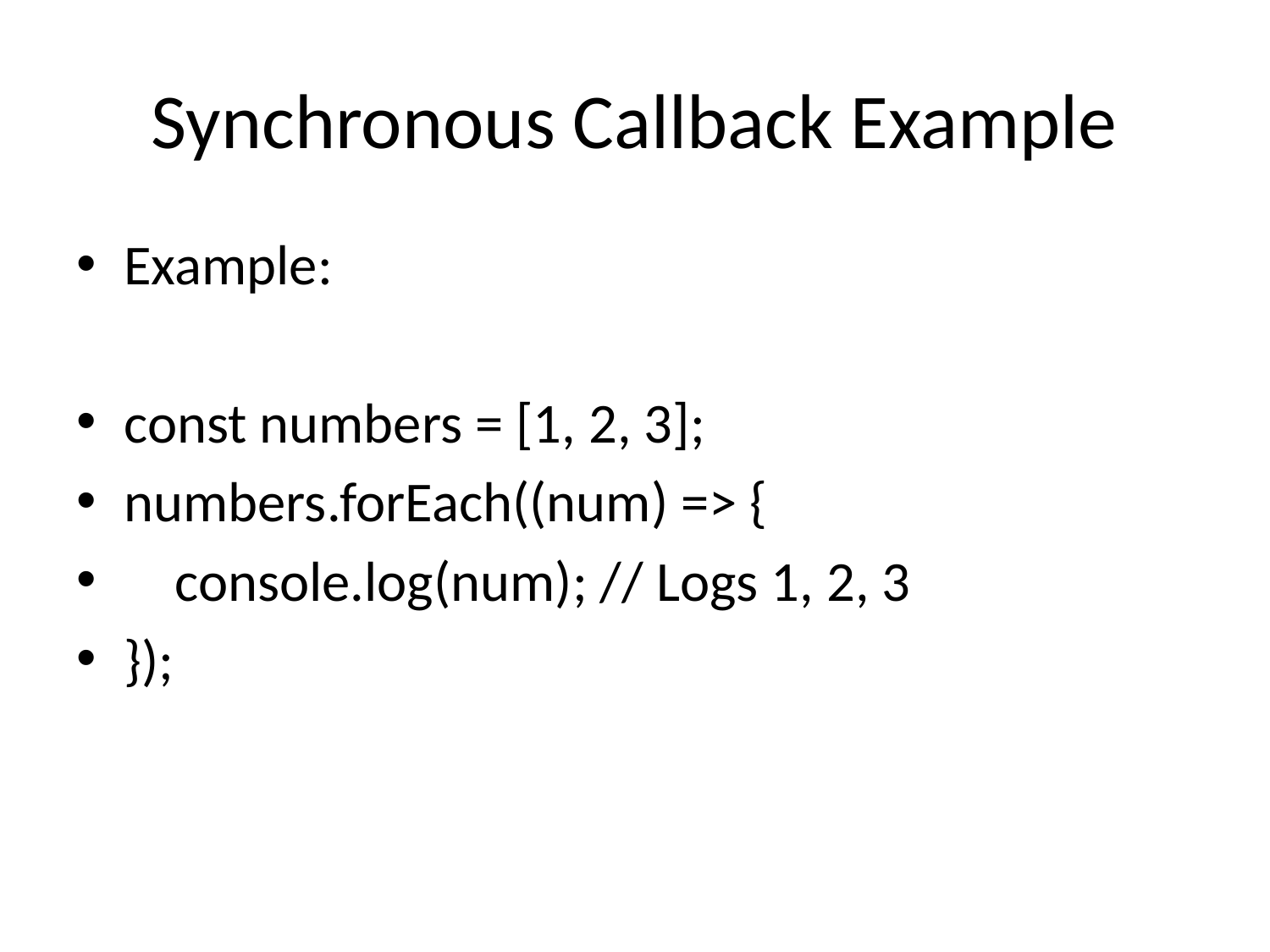

# Synchronous Callback Example
Example:

const numbers = [1, 2, 3];
numbers.forEach((num) => {
    console.log(num); // Logs 1, 2, 3
});